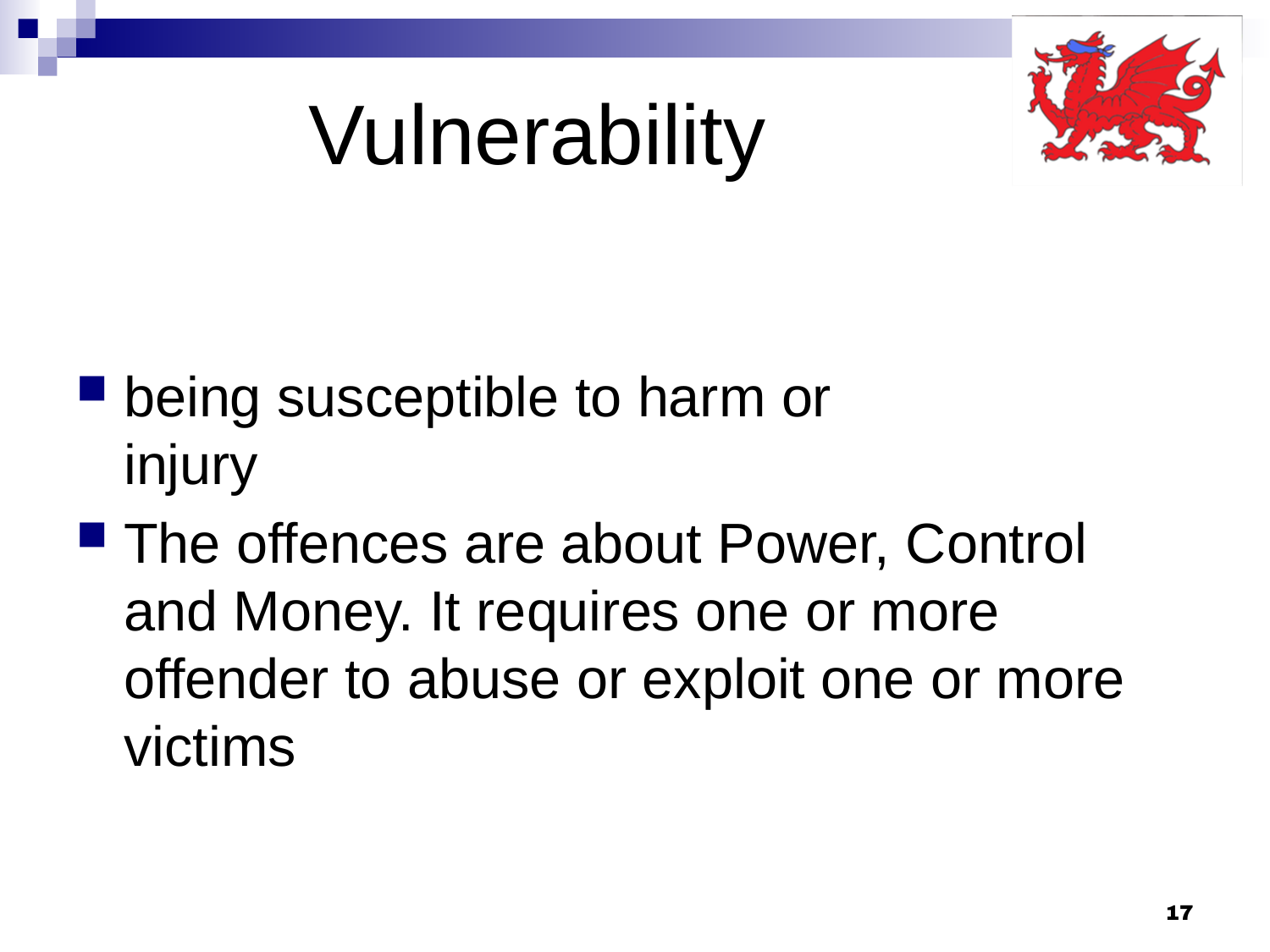

# Vulnerability

being susceptible to harm or    		    injury
The offences are about Power, Control and Money. It requires one or more offender to abuse or exploit one or more victims
17